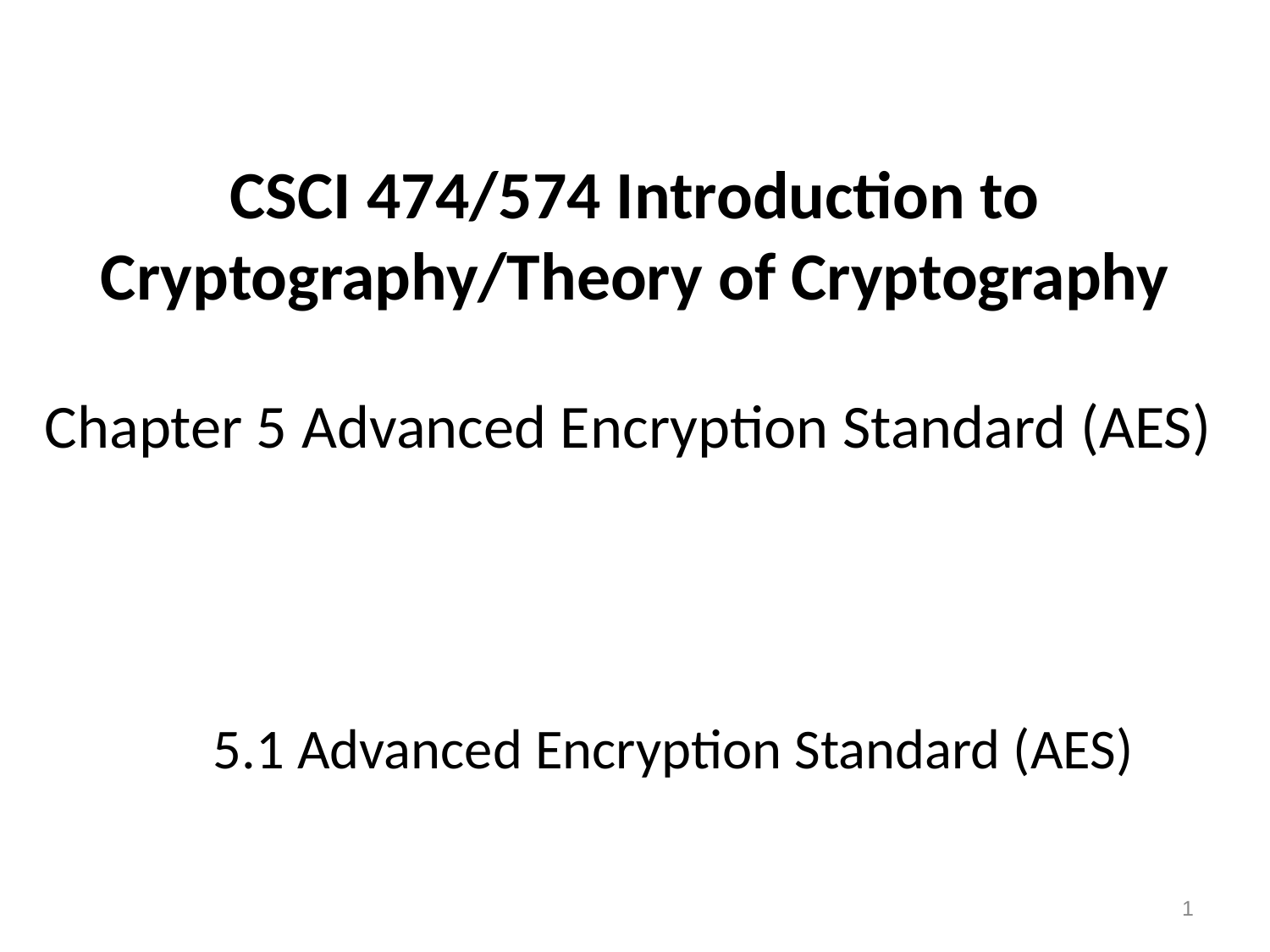

# CSCI 474/574 Introduction to Cryptography/Theory of Cryptography Chapter 5 Advanced Encryption Standard (AES)
5.1 Advanced Encryption Standard (AES)
1